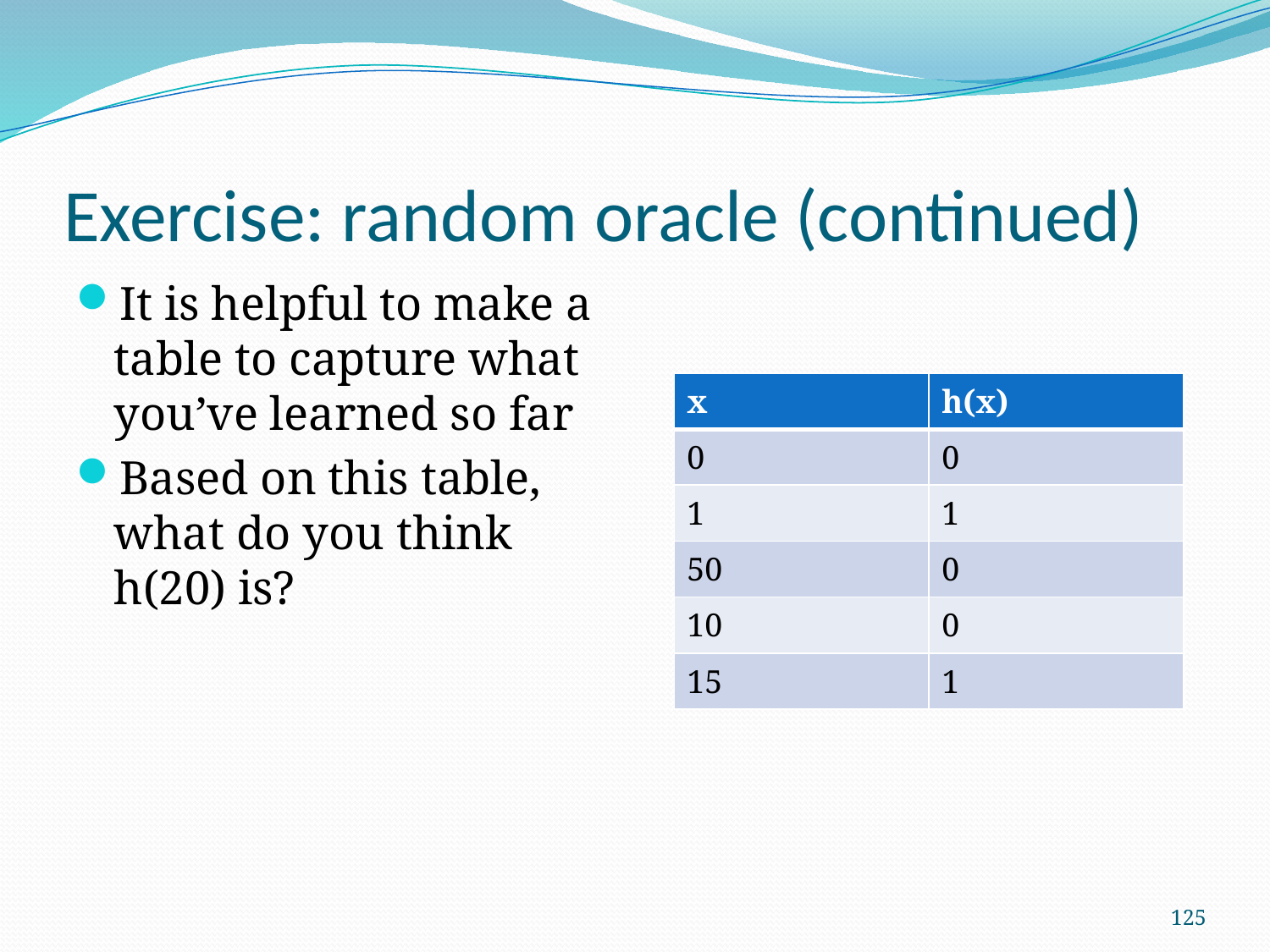

# Exercise: random oracle (continued)
It is helpful to make a table to capture what you’ve learned so far
Based on this table, what do you think h(20) is?
| x | h(x) |
| --- | --- |
| 0 | 0 |
| 1 | 1 |
| 50 | 0 |
| 10 | 0 |
| 15 | 1 |
125